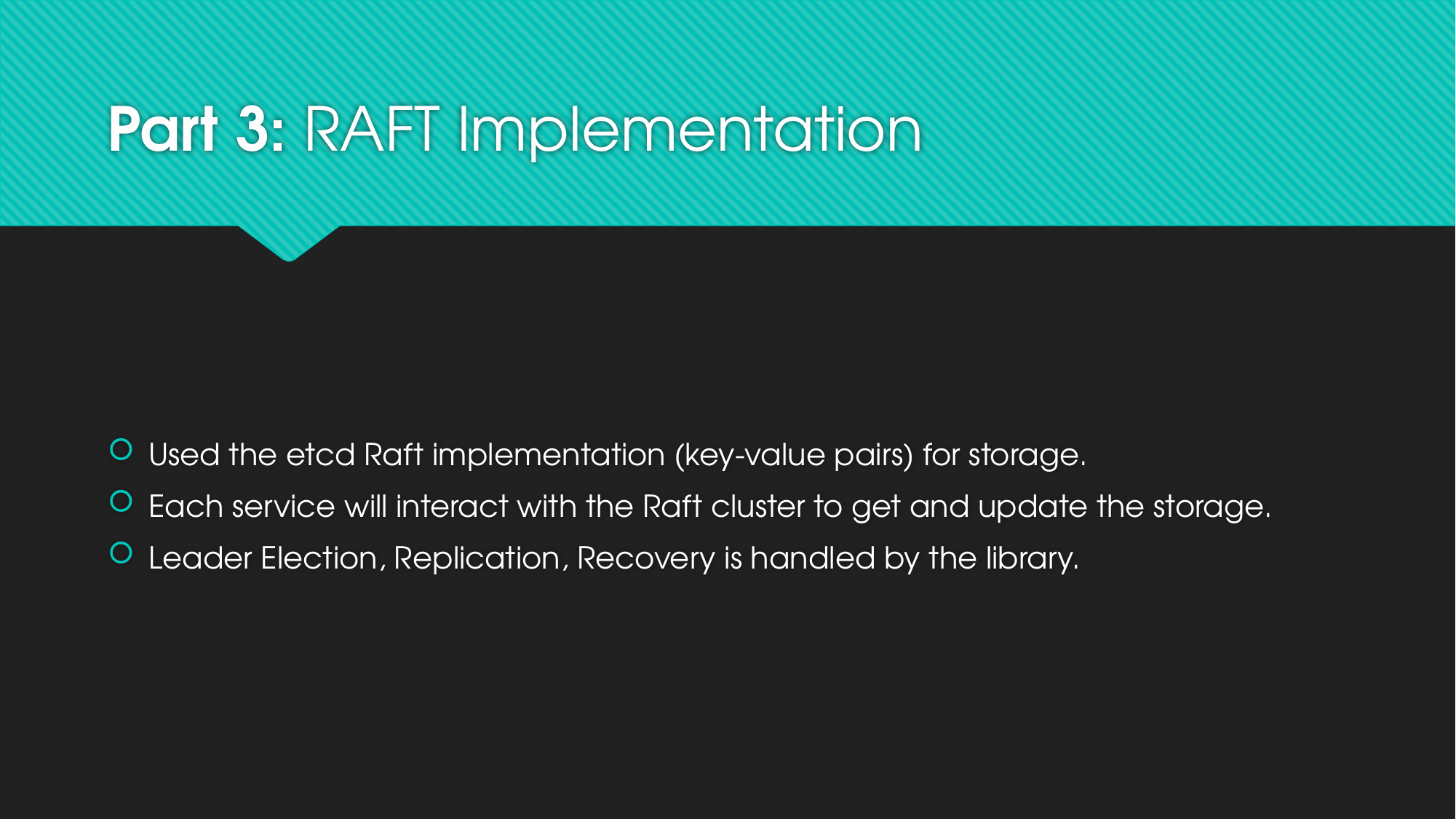

# Part 3: RAFT Implementation
Used the etcd Raft implementation (key-value pairs) for storage.
Each service will interact with the Raft cluster to get and update the storage.
Leader Election, Replication, Recovery is handled by the library.